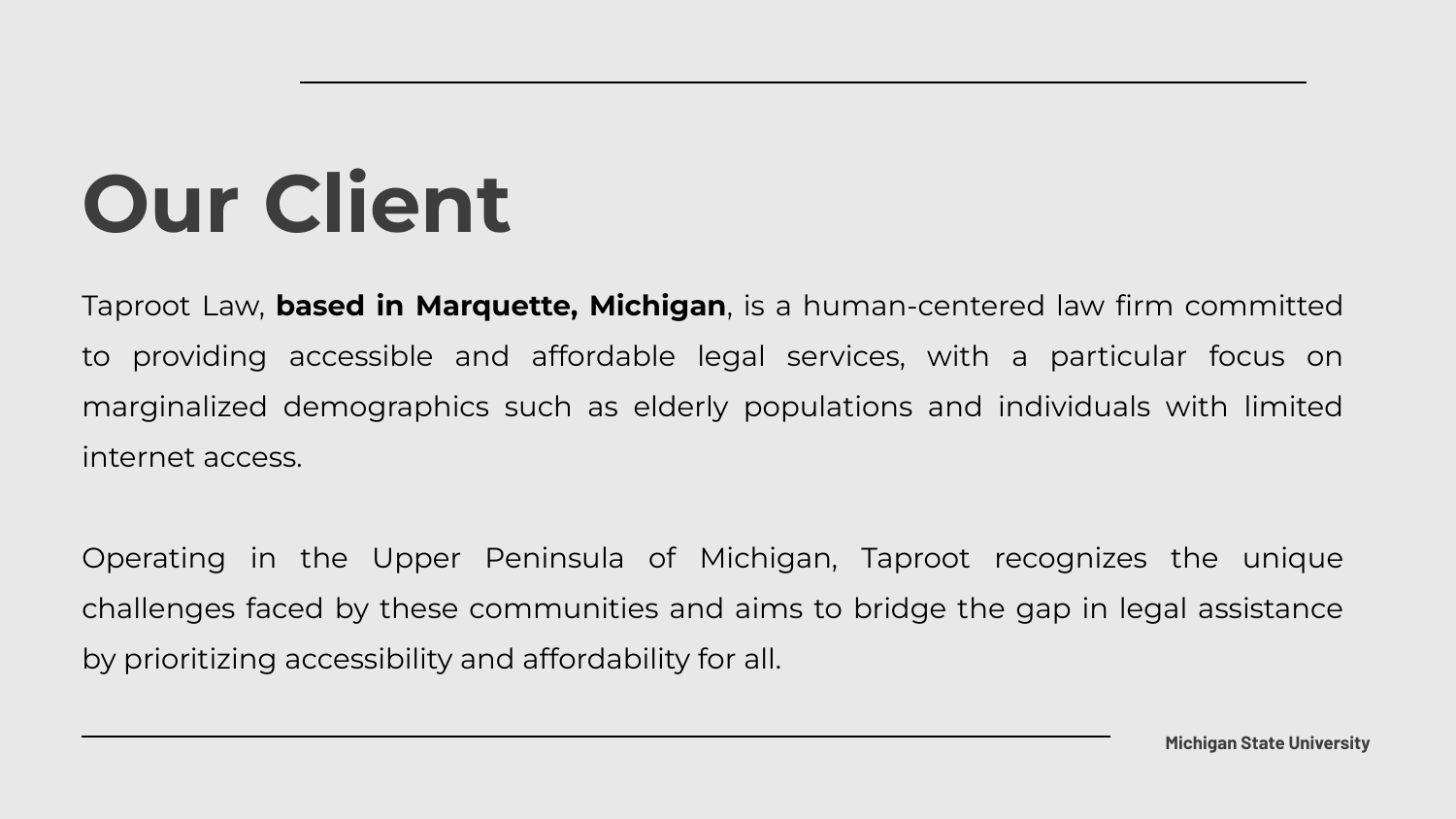

Our Client
Taproot Law, based in Marquette, Michigan, is a human-centered law firm committed to providing accessible and affordable legal services, with a particular focus on marginalized demographics such as elderly populations and individuals with limited internet access.

Operating in the Upper Peninsula of Michigan, Taproot recognizes the unique challenges faced by these communities and aims to bridge the gap in legal assistance by prioritizing accessibility and affordability for all.
Michigan State University